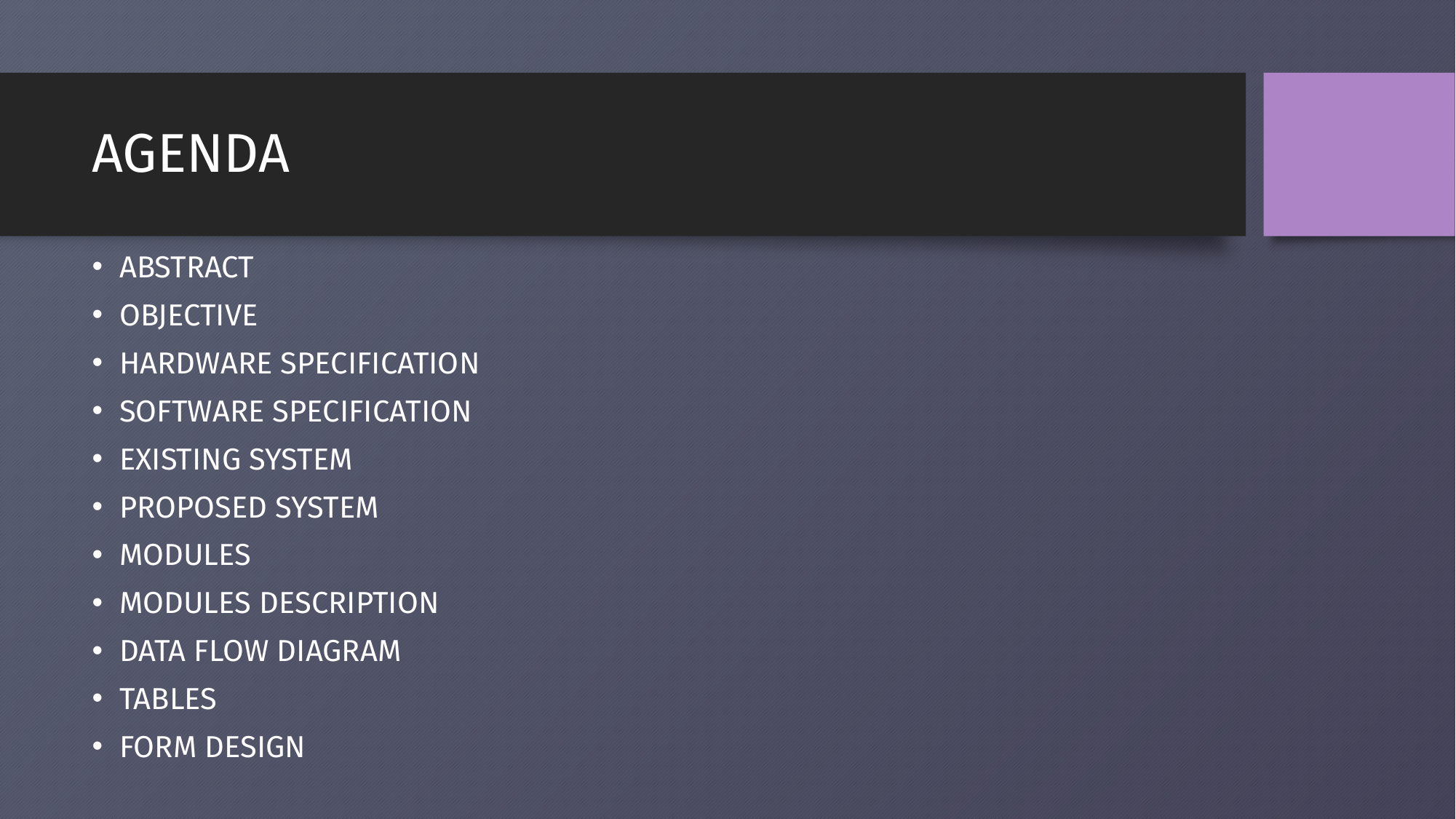

# AGENDA
ABSTRACT
OBJECTIVE
HARDWARE SPECIFICATION
SOFTWARE SPECIFICATION
EXISTING SYSTEM
PROPOSED SYSTEM
MODULES
MODULES DESCRIPTION
DATA FLOW DIAGRAM
TABLES
FORM DESIGN